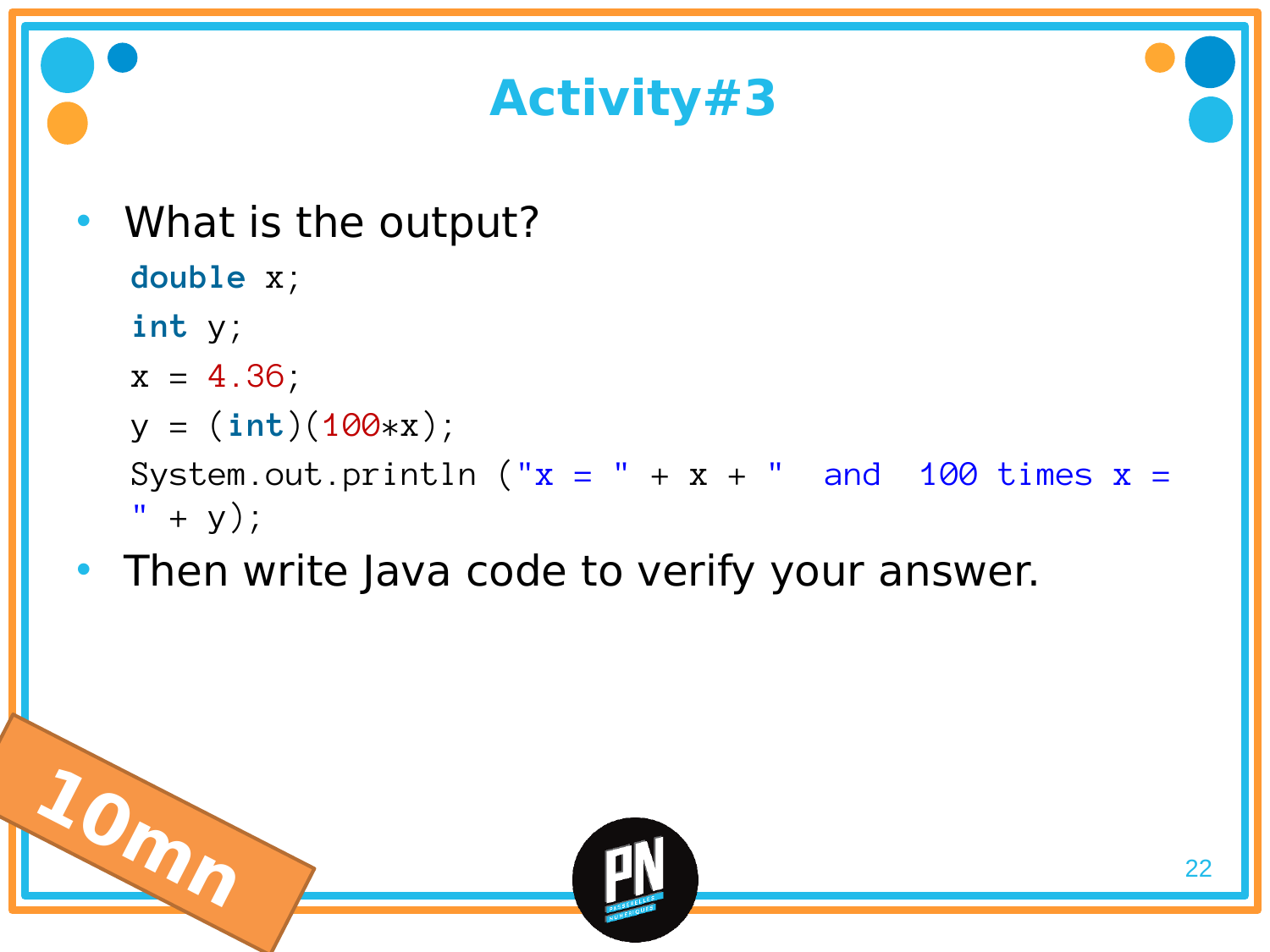

# Activity#3
What is the output?
double x;
int y;
x = 4.36;
y = (int)(100*x);
System.out.println ("x = " + x + "  and  100 times x = " + y);
Then write Java code to verify your answer.
10mn